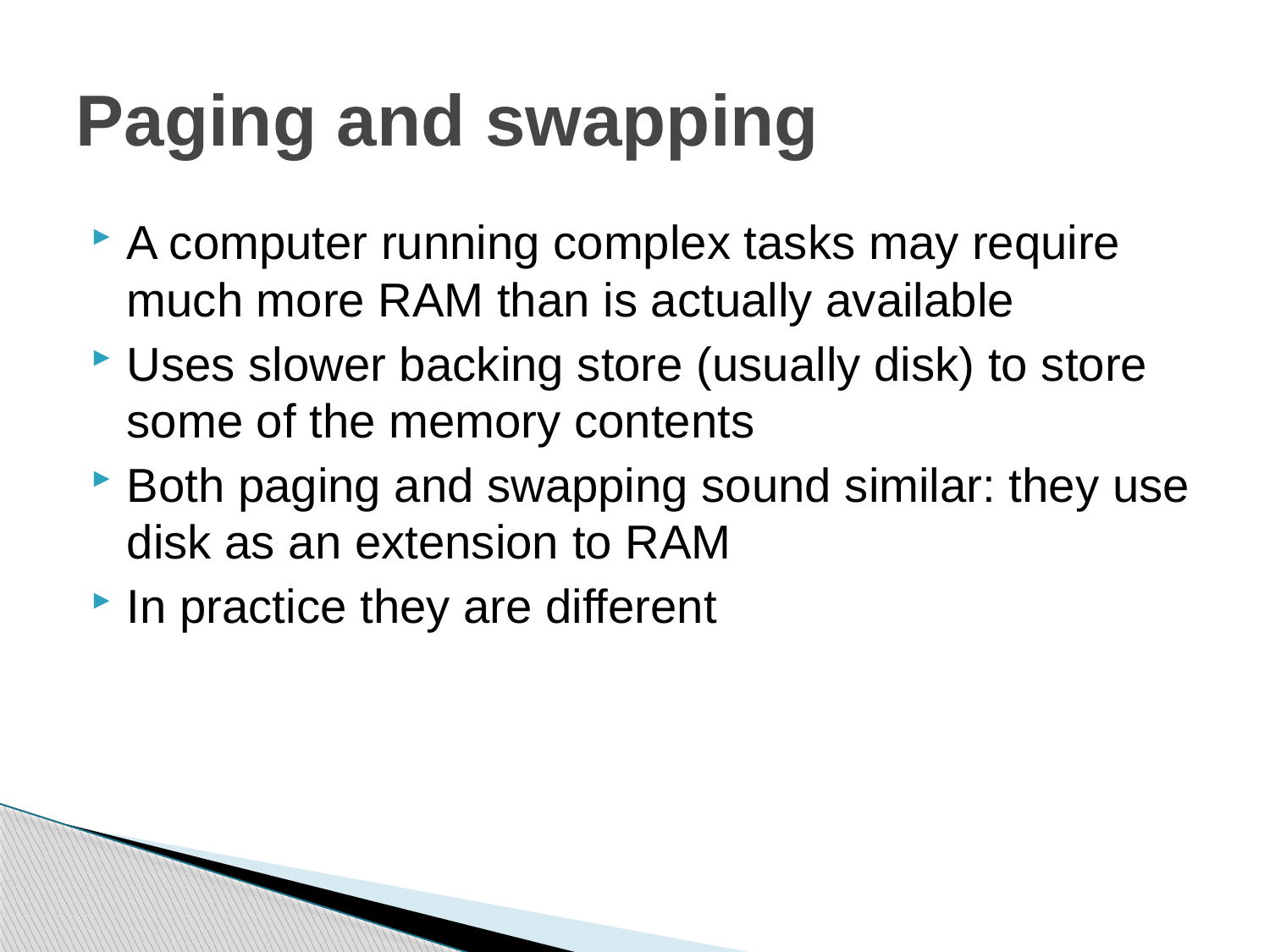

# Paging and swapping
A computer running complex tasks may require much more RAM than is actually available
Uses slower backing store (usually disk) to store some of the memory contents
Both paging and swapping sound similar: they use disk as an extension to RAM
In practice they are different